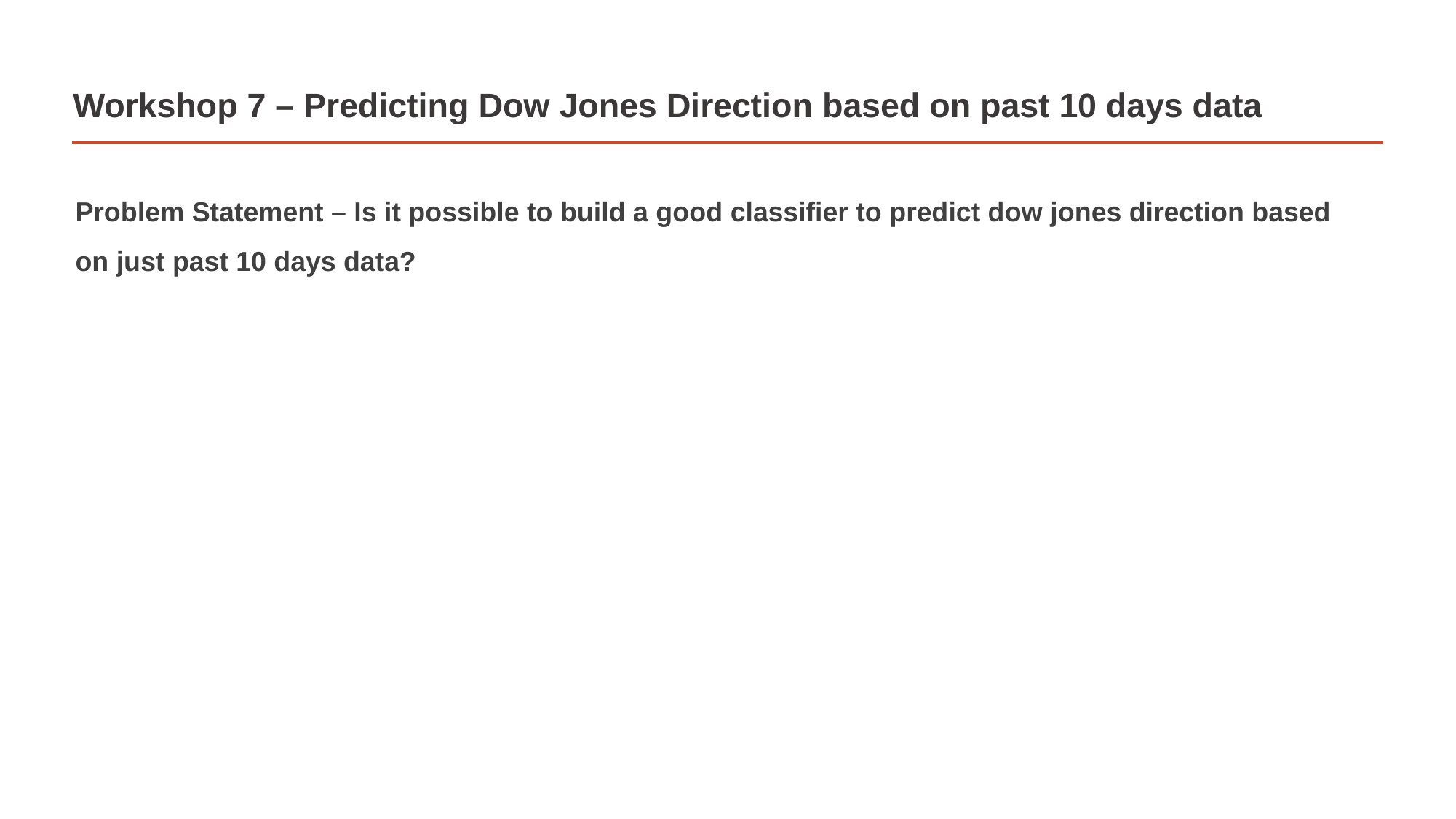

# Workshop 7 – Predicting Dow Jones Direction based on past 10 days data
Problem Statement – Is it possible to build a good classifier to predict dow jones direction based on just past 10 days data?